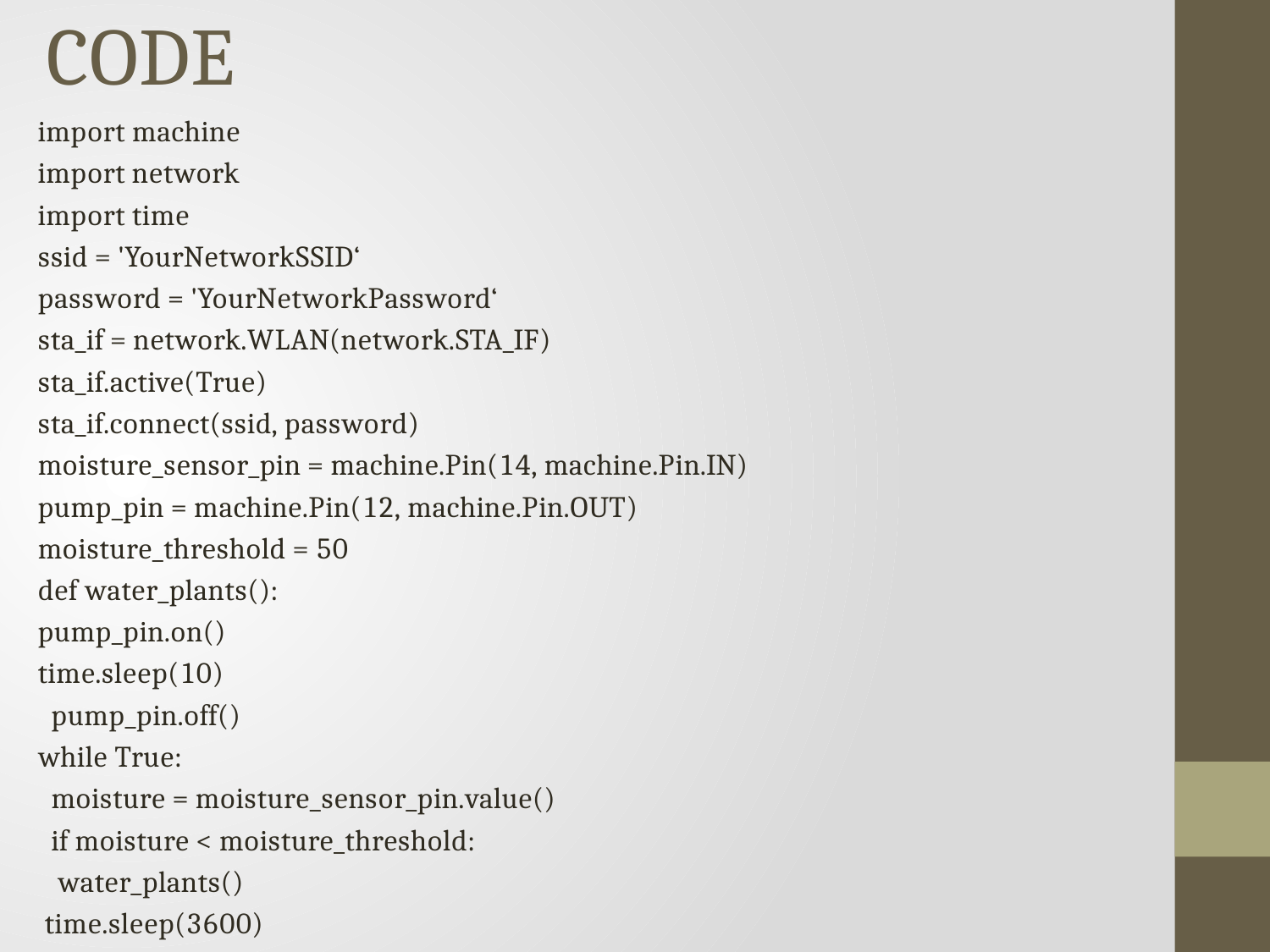

# CODE
import machine
import network
import time
ssid = 'YourNetworkSSID‘
password = 'YourNetworkPassword‘
sta_if = network.WLAN(network.STA_IF)
sta_if.active(True)
sta_if.connect(ssid, password)
moisture_sensor_pin = machine.Pin(14, machine.Pin.IN)
pump_pin = machine.Pin(12, machine.Pin.OUT)
moisture_threshold = 50
def water_plants():
pump_pin.on()
time.sleep(10)
  pump_pin.off()
while True:
  moisture = moisture_sensor_pin.value()
  if moisture < moisture_threshold:
   water_plants()
 time.sleep(3600)